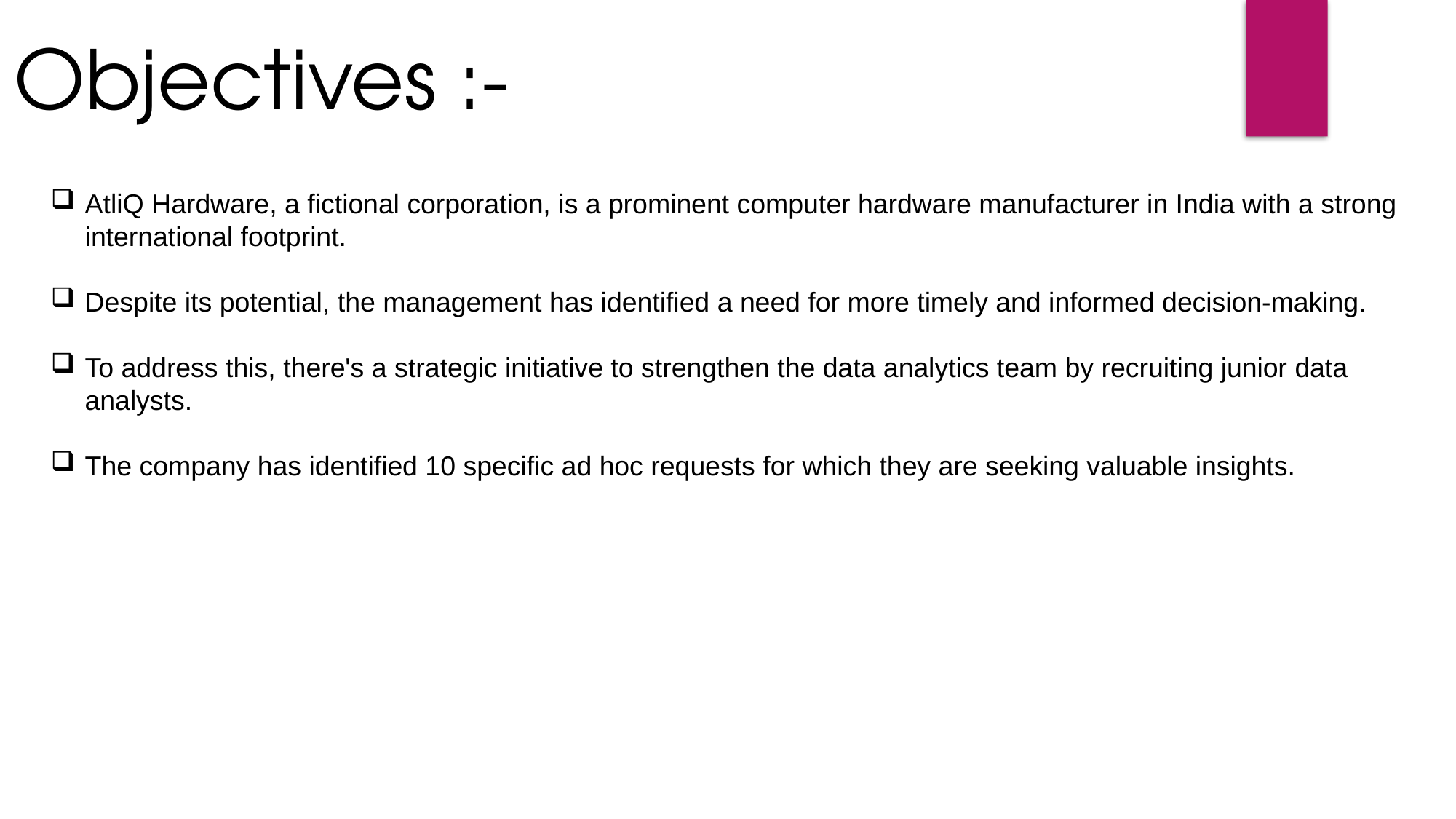

Objectives :-
AtliQ Hardware, a fictional corporation, is a prominent computer hardware manufacturer in India with a strong international footprint.

Despite its potential, the management has identified a need for more timely and informed decision-making.

To address this, there's a strategic initiative to strengthen the data analytics team by recruiting junior data analysts.
The company has identified 10 specific ad hoc requests for which they are seeking valuable insights.